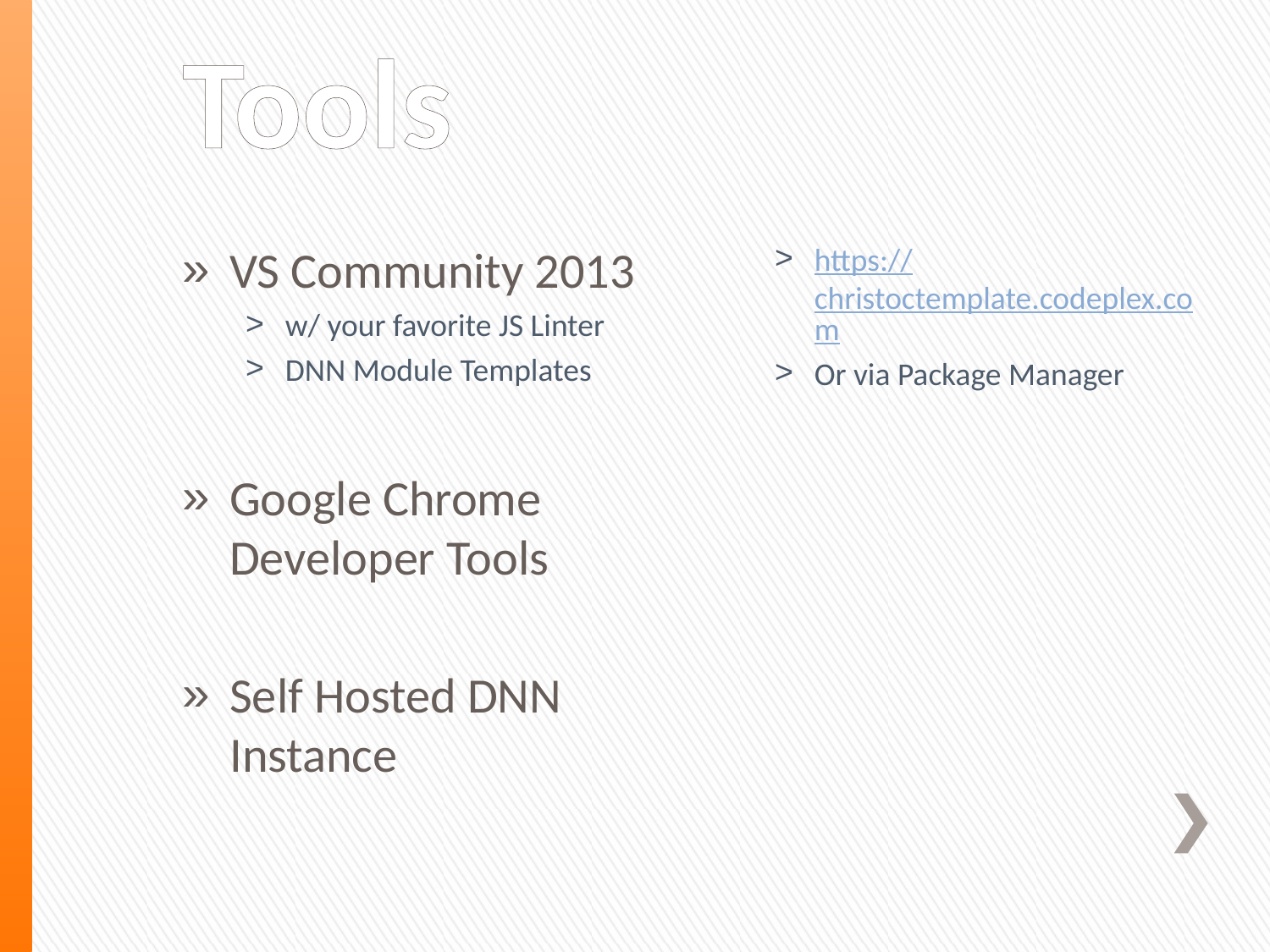

# Tools
VS Community 2013
w/ your favorite JS Linter
DNN Module Templates

Google Chrome Developer Tools

Self Hosted DNN Instance

https://christoctemplate.codeplex.com
Or via Package Manager